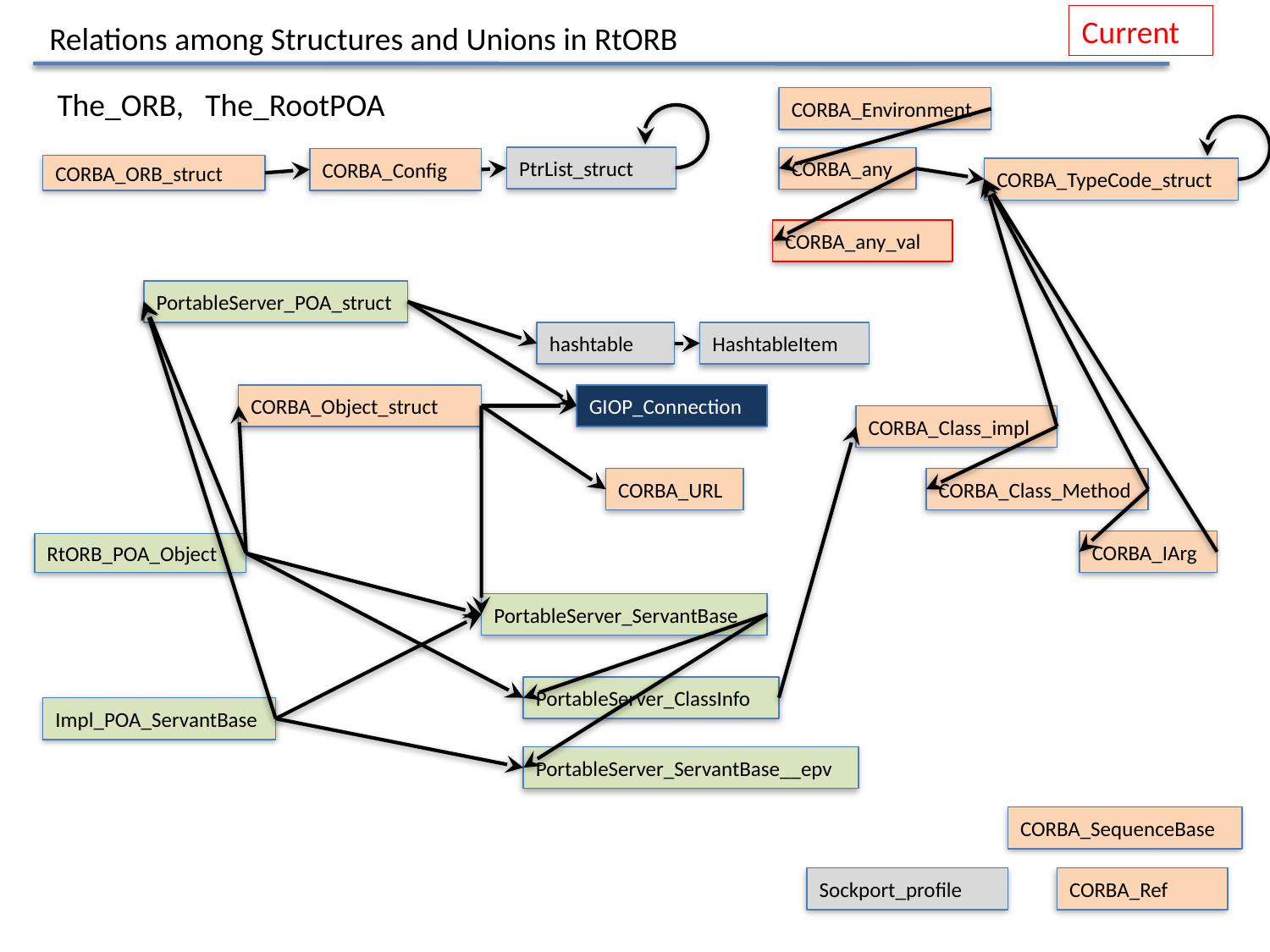

Current
Relations among Structures and Unions in RtORB
The_ORB,   The_RootPOA
CORBA_Environment

PtrList_struct

CORBA_TypeCode_struct
CORBA_any
CORBA_Config
CORBA_ORB_struct
CORBA_any_val
PortableServer_POA_struct
hashtable
HashtableItem
CORBA_Object_struct
GIOP_Connection
CORBA_Class_impl
CORBA_URL
CORBA_Class_Method
CORBA_IArg
RtORB_POA_Object
PortableServer_ServantBase
PortableServer_ClassInfo
Impl_POA_ServantBase
PortableServer_ServantBase__epv
CORBA_SequenceBase
Sockport_profile
CORBA_Ref